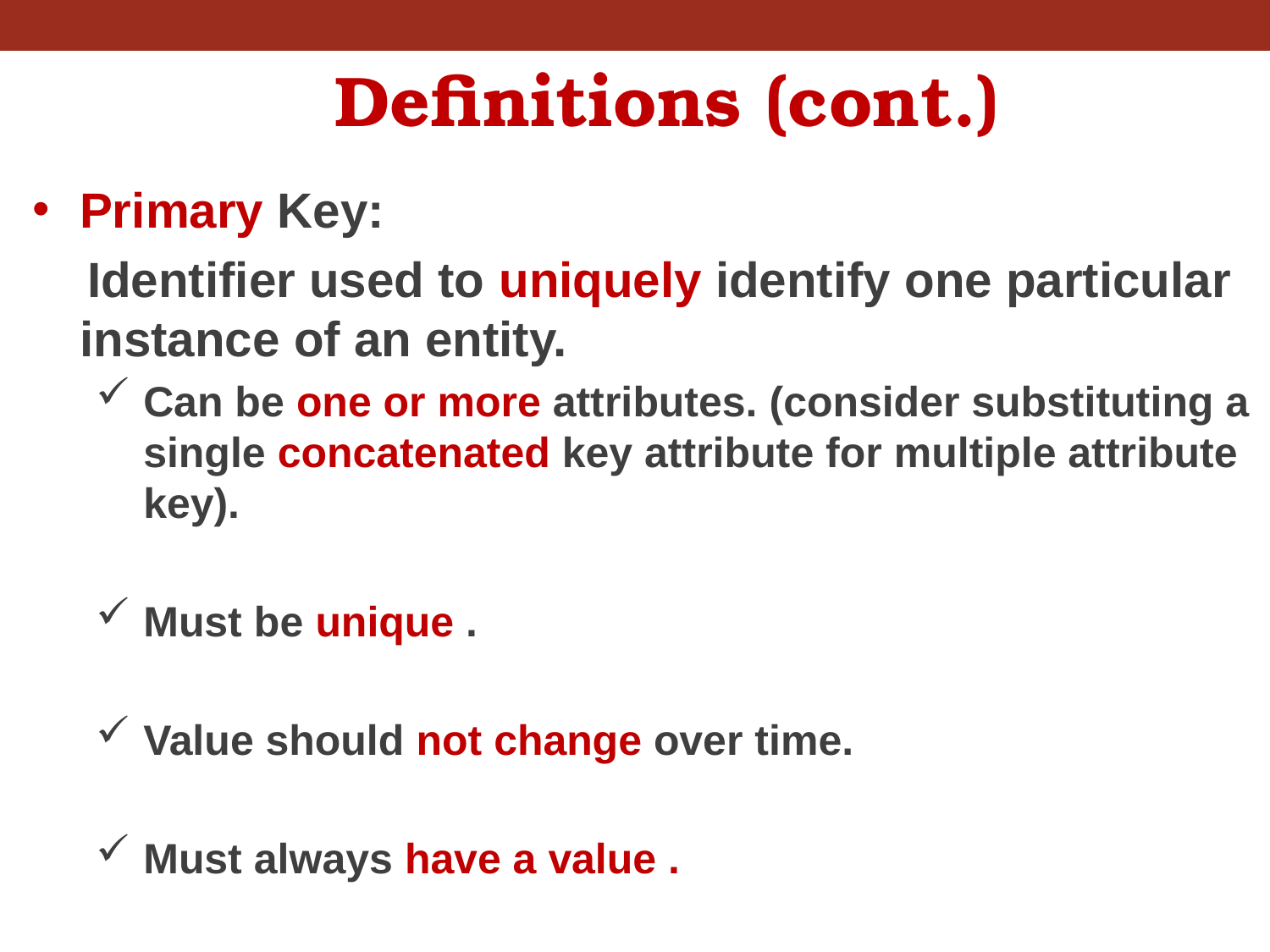

Definitions (cont.)
Primary Key:
    Identifier used to uniquely identify one particular instance of an entity.
Can be one or more attributes. (consider substituting a single concatenated key attribute for multiple attribute key).

Must be unique .

Value should not change over time.

Must always have a value .